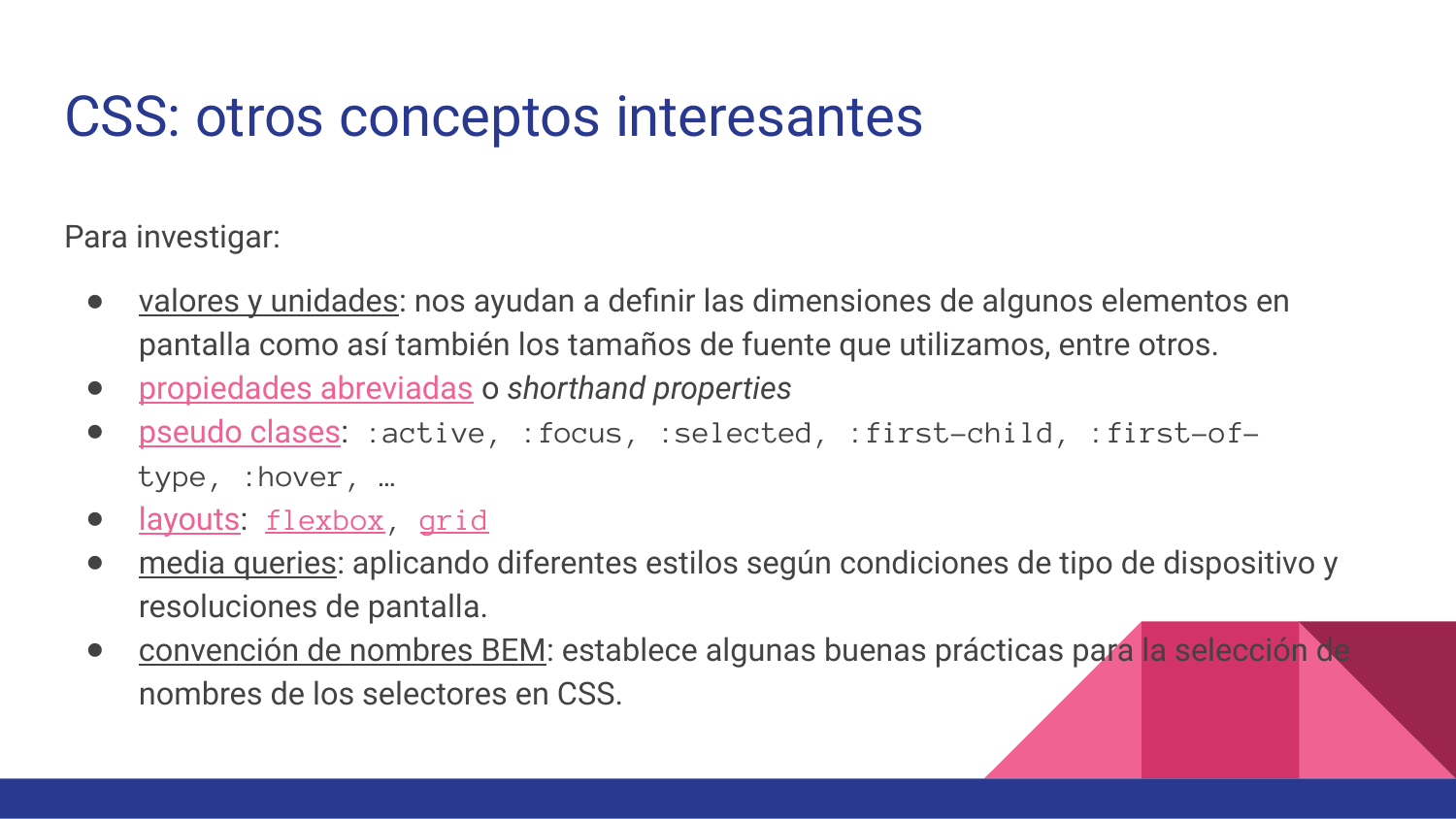

# CSS: otros conceptos interesantes
Para investigar:
valores y unidades: nos ayudan a definir las dimensiones de algunos elementos en pantalla como así también los tamaños de fuente que utilizamos, entre otros.
propiedades abreviadas o shorthand properties
pseudo clases: :active, :focus, :selected, :first-child, :first-of-type, :hover, …
layouts: flexbox, grid
media queries: aplicando diferentes estilos según condiciones de tipo de dispositivo y resoluciones de pantalla.
convención de nombres BEM: establece algunas buenas prácticas para la selección de nombres de los selectores en CSS.